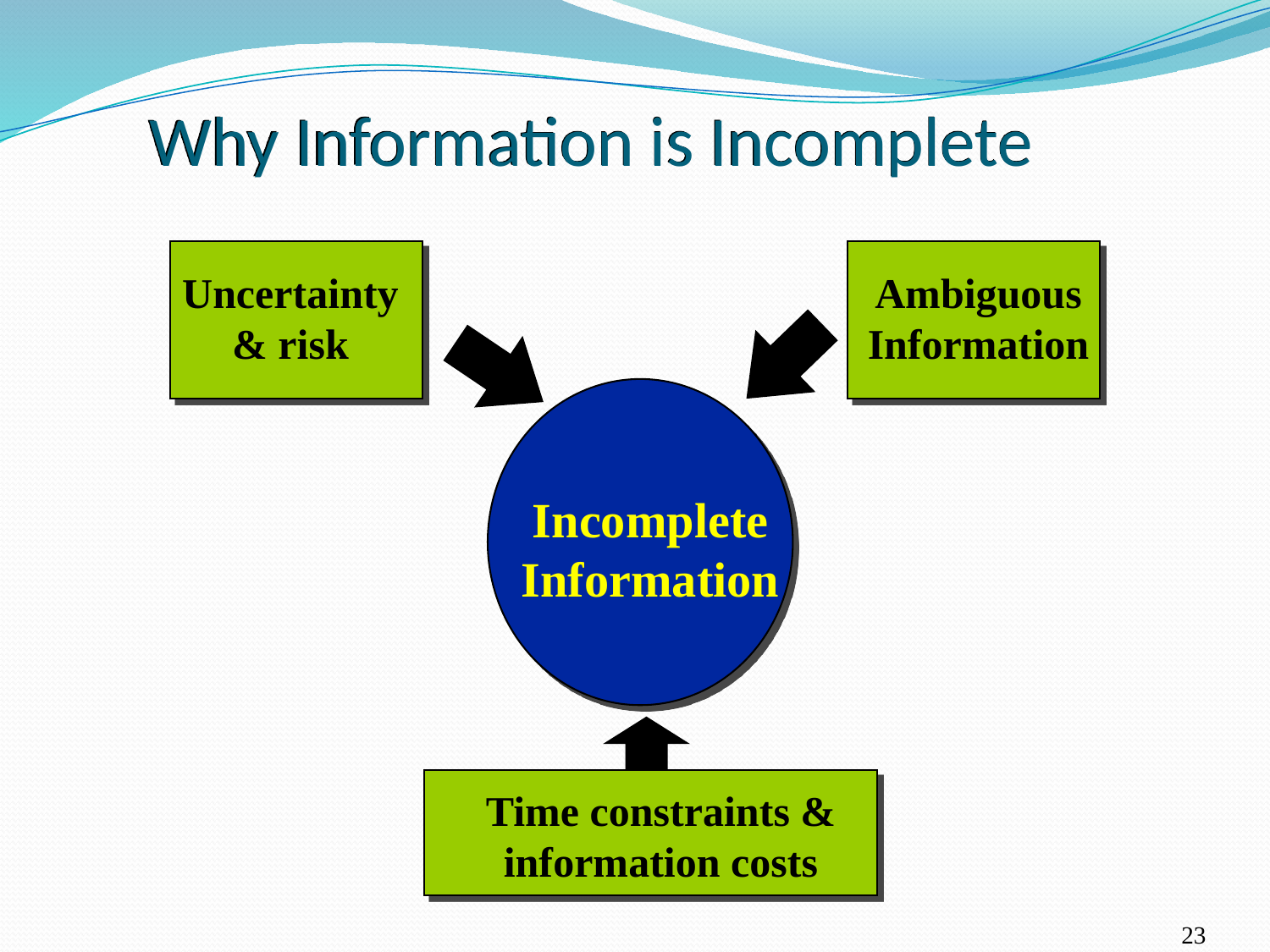

# Why Information is Incomplete

Uncertainty
& risk
Ambiguous
Information

Incomplete
Information

Time constraints &
information costs
23